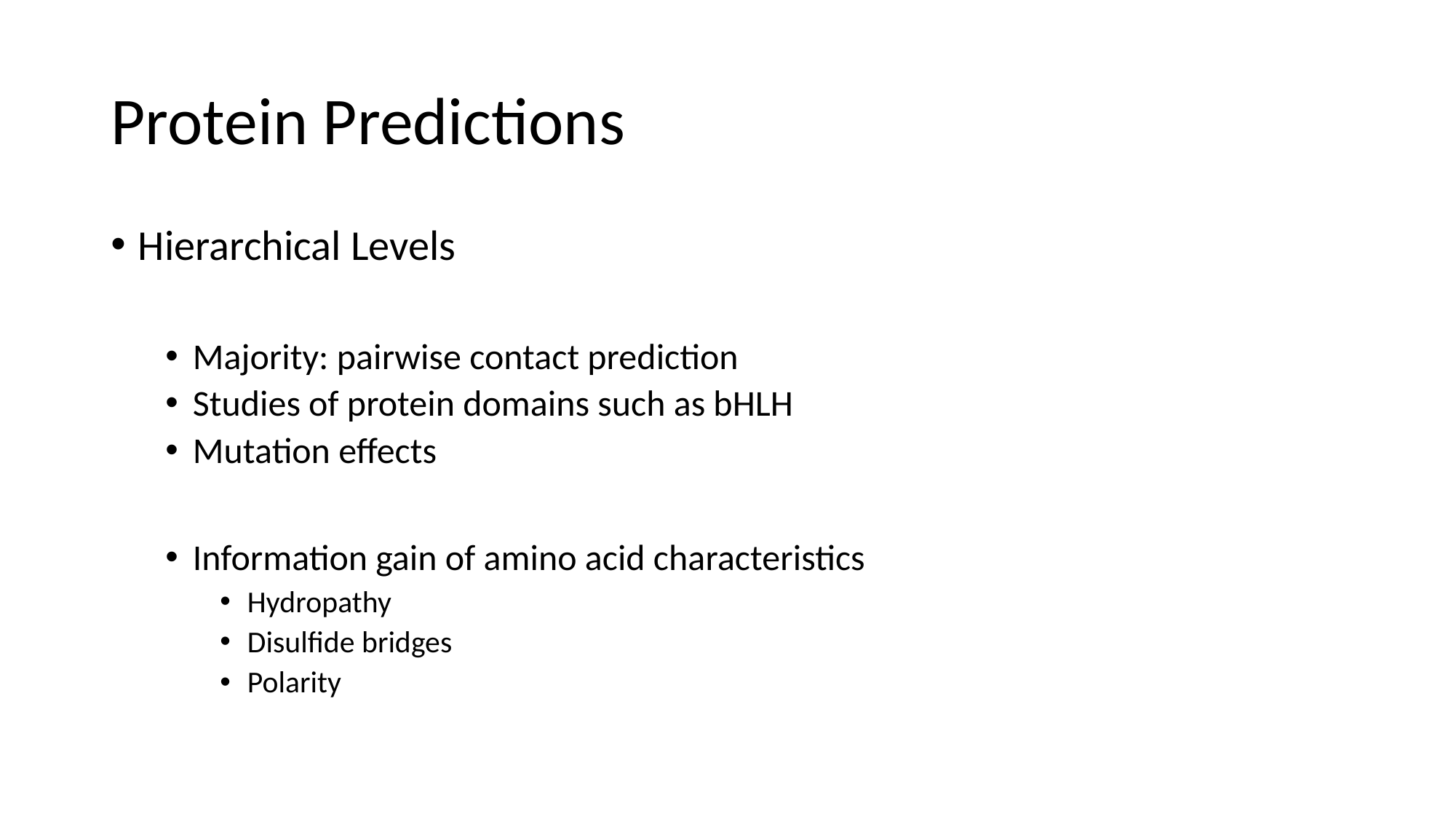

# Protein Predictions
Hierarchical Levels

Majority: pairwise contact prediction
Studies of protein domains such as bHLH
Mutation effects

Information gain of amino acid characteristics
Hydropathy
Disulfide bridges
Polarity